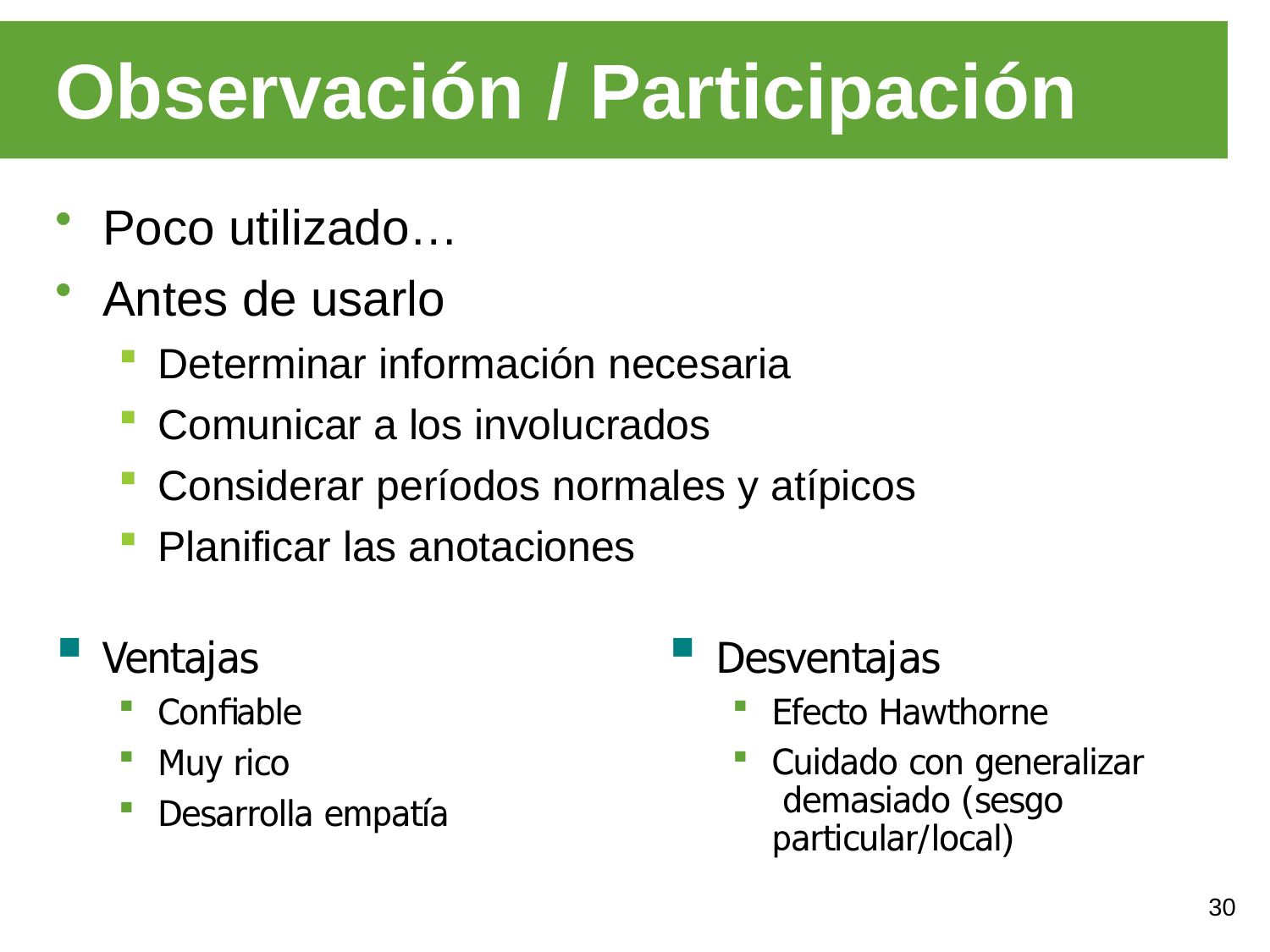

# Observación / Participación
Poco utilizado…
Antes de usarlo
Determinar información necesaria
Comunicar a los involucrados
Considerar períodos normales y atípicos
Planificar las anotaciones
Ventajas
Confiable
Muy rico
Desarrolla empatía
Desventajas
Efecto Hawthorne
Cuidado con generalizar  demasiado (sesgo  particular/local)
30